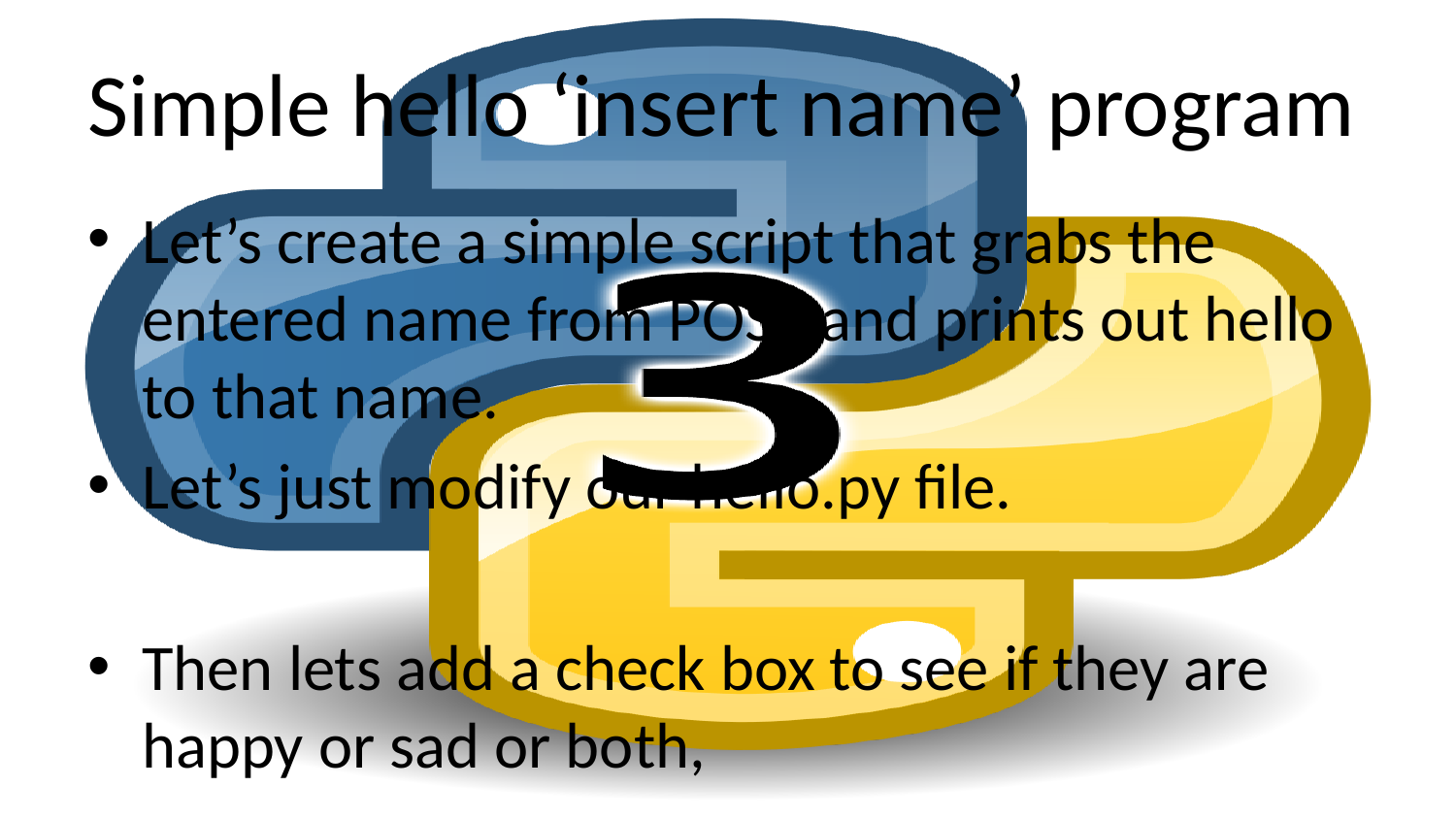

# Simple hello ‘insert name’ program
Let’s create a simple script that grabs the entered name from POST and prints out hello to that name.
Let’s just modify our hello.py file.

Then lets add a check box to see if they are happy or sad or both,